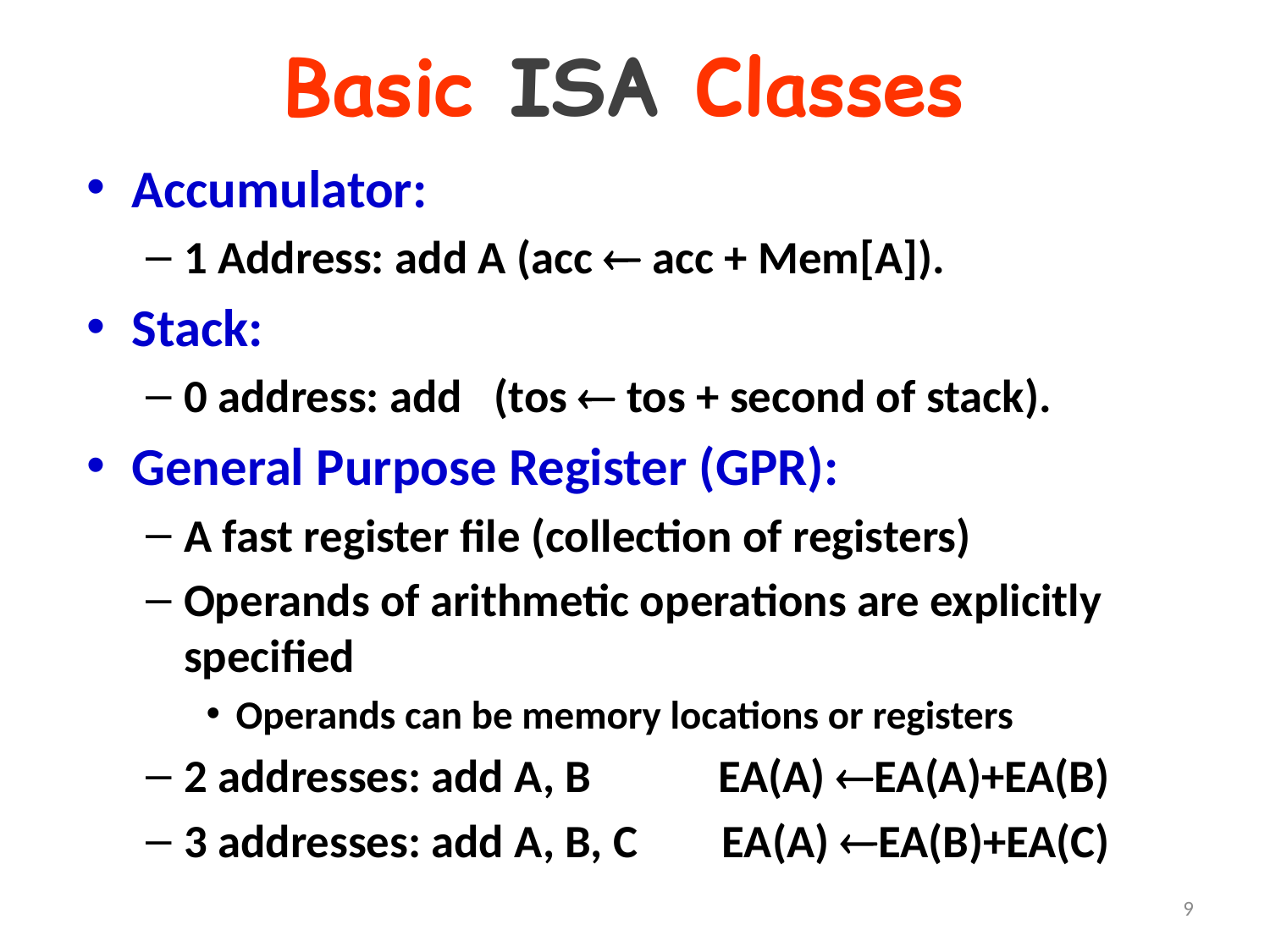

# Basic ISA Classes
Accumulator:
1 Address: add A (acc ← acc + Mem[A]).
Stack:
0 address: add   (tos ← tos + second of stack).
General Purpose Register (GPR):
A fast register file (collection of registers)
Operands of arithmetic operations are explicitly specified
Operands can be memory locations or registers
2 addresses: add A, B            EA(A) ←EA(A)+EA(B)
3 addresses: add A, B, C        EA(A) ←EA(B)+EA(C)

9